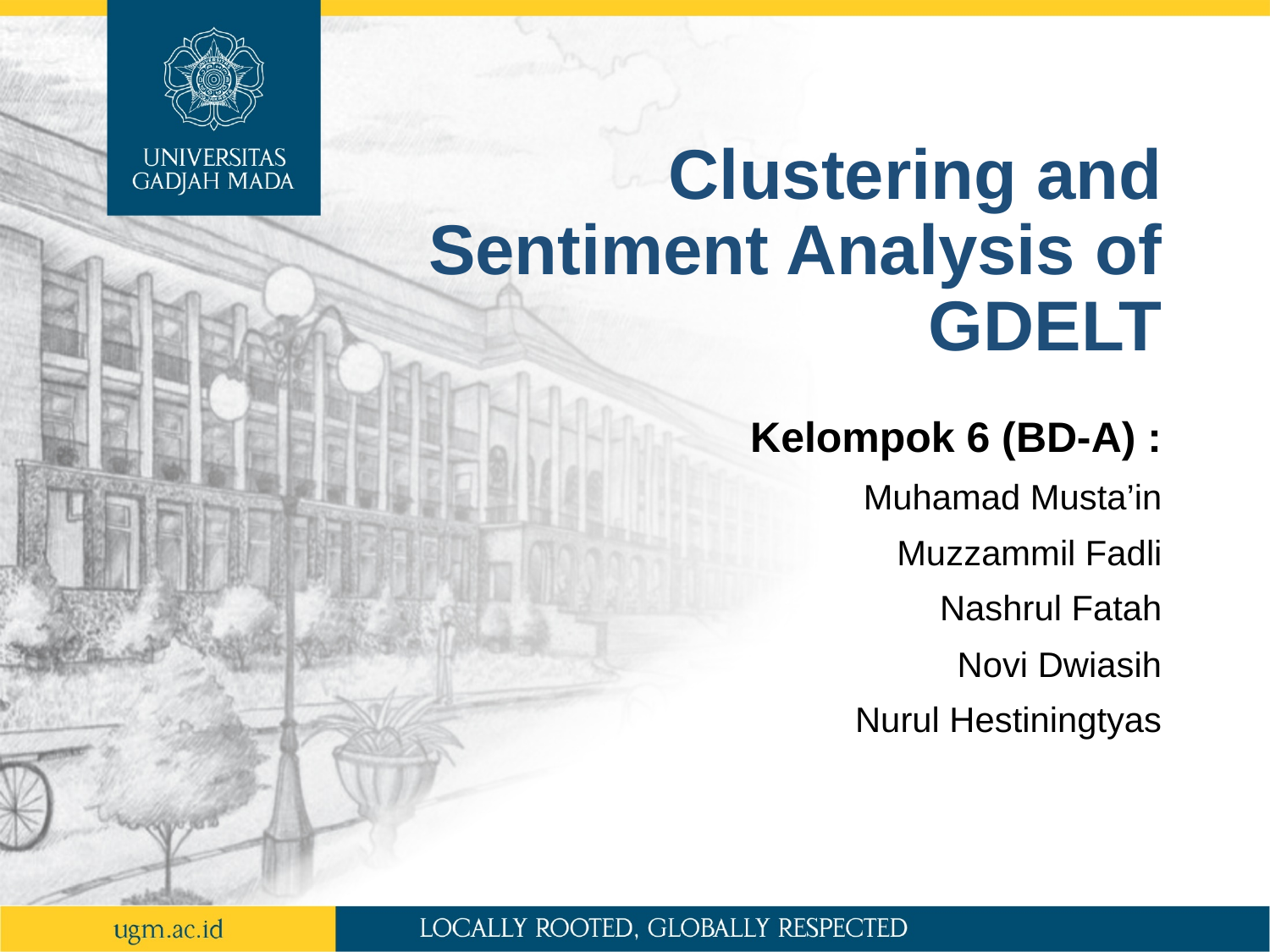

# Clustering and Sentiment Analysis of GDELT
Kelompok 6 (BD-A) :
Muhamad Musta’in
Muzzammil Fadli
Nashrul Fatah
Novi Dwiasih
Nurul Hestiningtyas